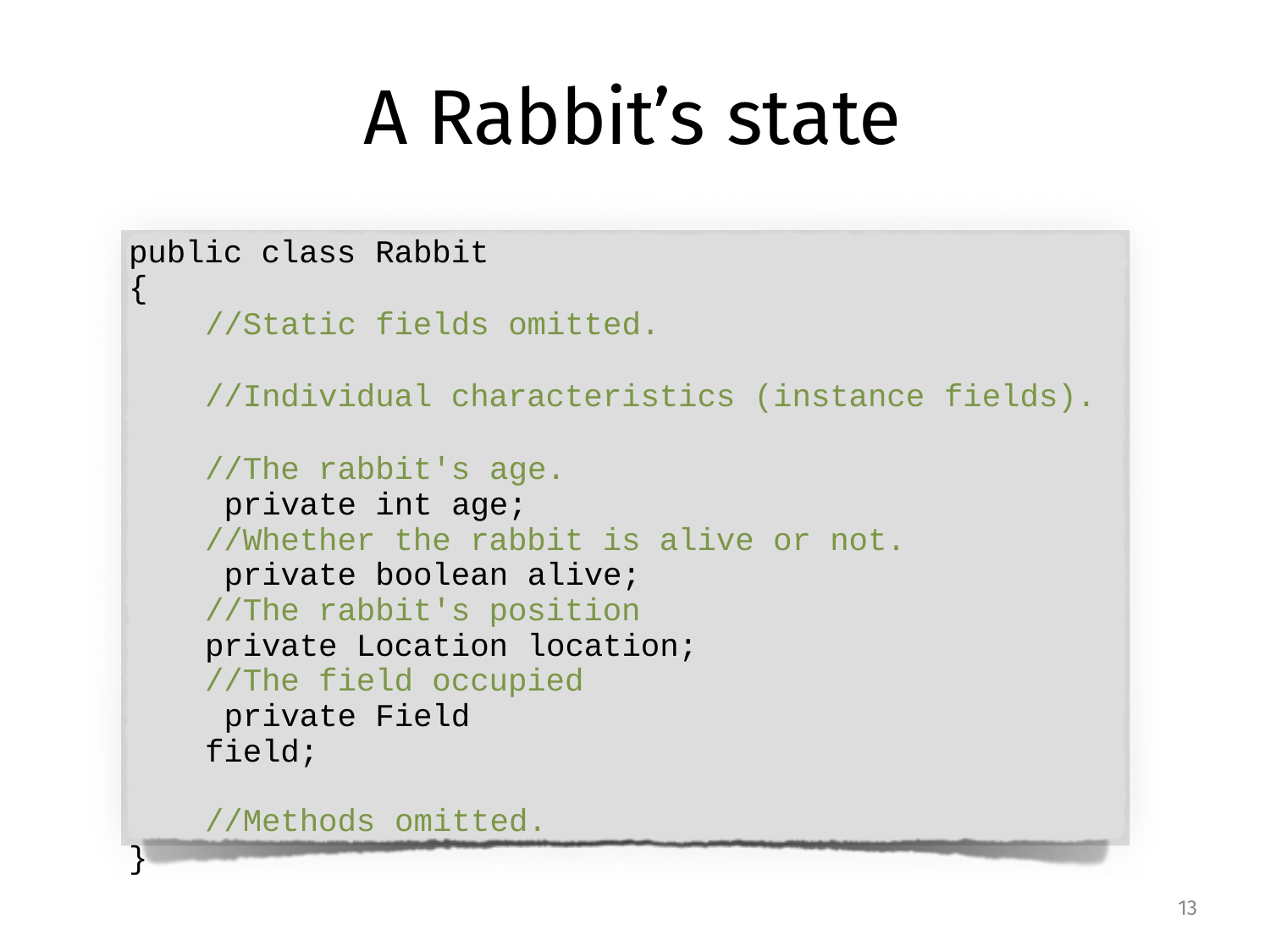

# A Rabbit’s state

public class Rabbit
{
//Static fields omitted.

//Individual characteristics (instance fields).

//The rabbit's age.  private int age;
//Whether the rabbit is alive or not.  private boolean alive;
//The rabbit's position  private Location location;
//The field occupied  private Field field;

//Methods omitted.
}
13